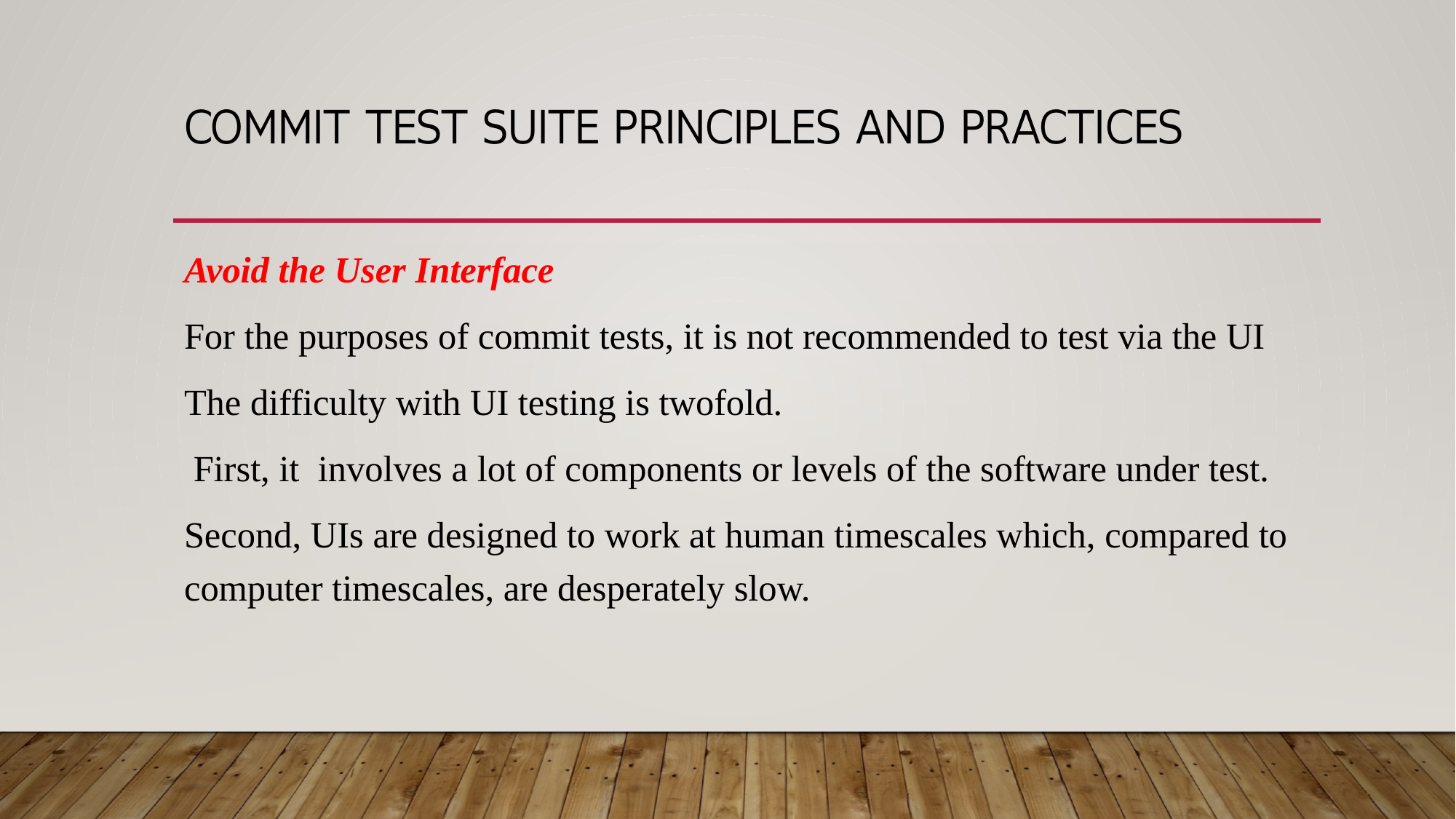

# Commit test suite principles and practices

Avoid the User Interface
For the purposes of commit tests, it is not recommended to test via the UI
The difficulty with UI testing is twofold.
 First, it  involves a lot of components or levels of the software under test.
Second, UIs are designed to work at human timescales which, compared to computer timescales, are desperately slow.